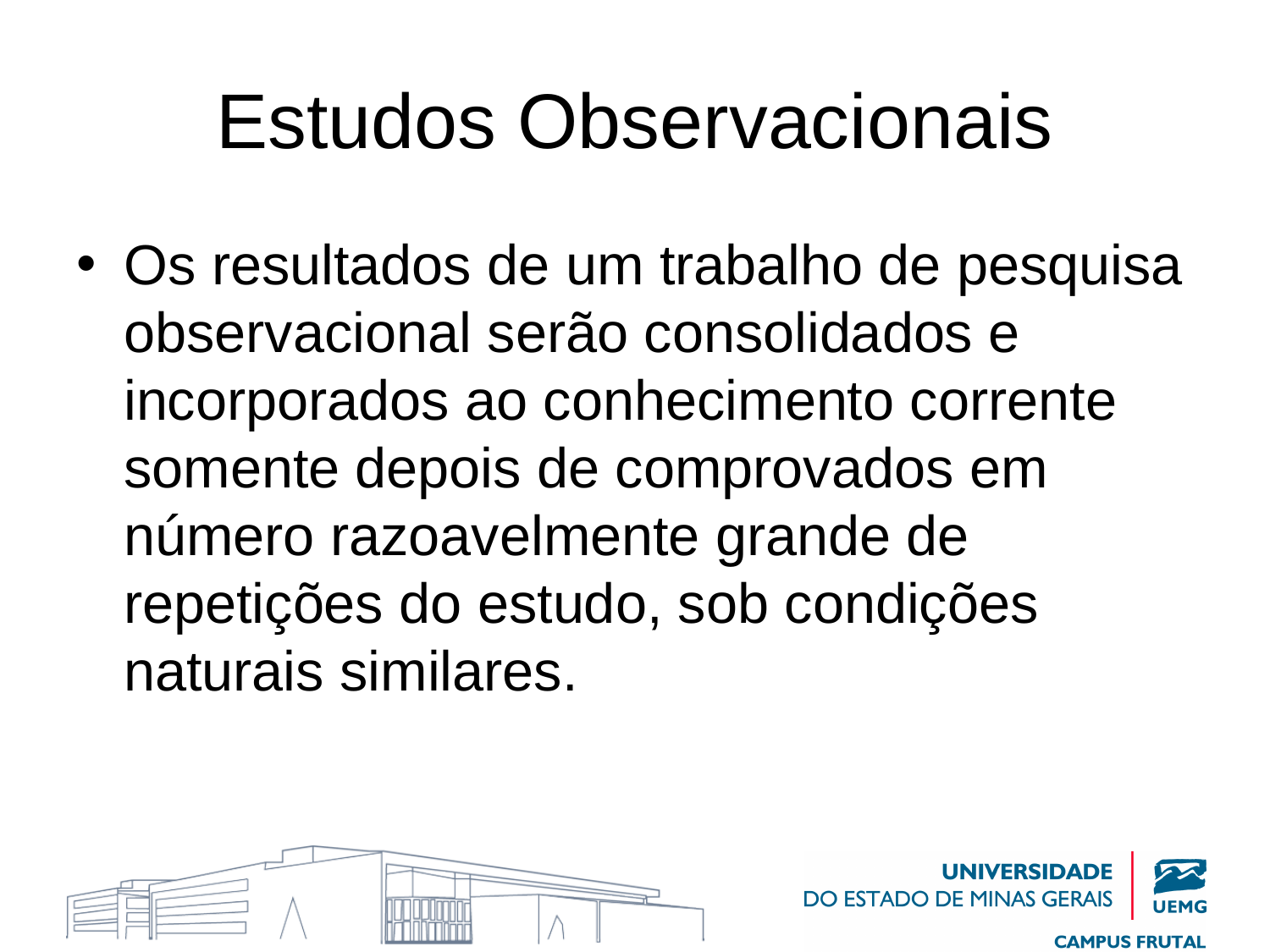

# Estudos Observacionais
Os resultados de um trabalho de pesquisa observacional serão consolidados e incorporados ao conhecimento corrente somente depois de comprovados em número razoavelmente grande de repetições do estudo, sob condições naturais similares.